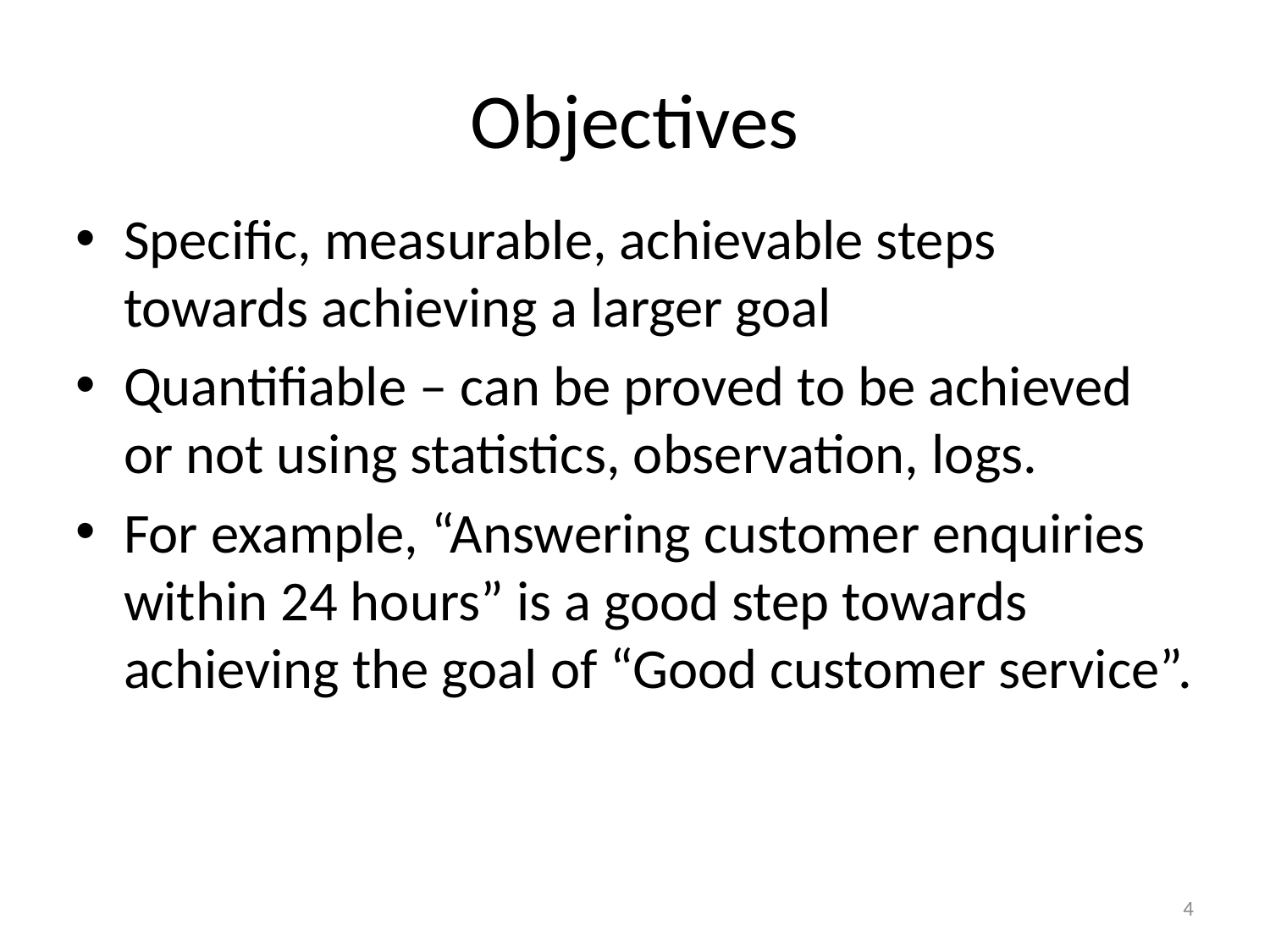

# Objectives
Specific, measurable, achievable steps towards achieving a larger goal
Quantifiable – can be proved to be achieved or not using statistics, observation, logs.
For example, “Answering customer enquiries within 24 hours” is a good step towards achieving the goal of “Good customer service”.

4